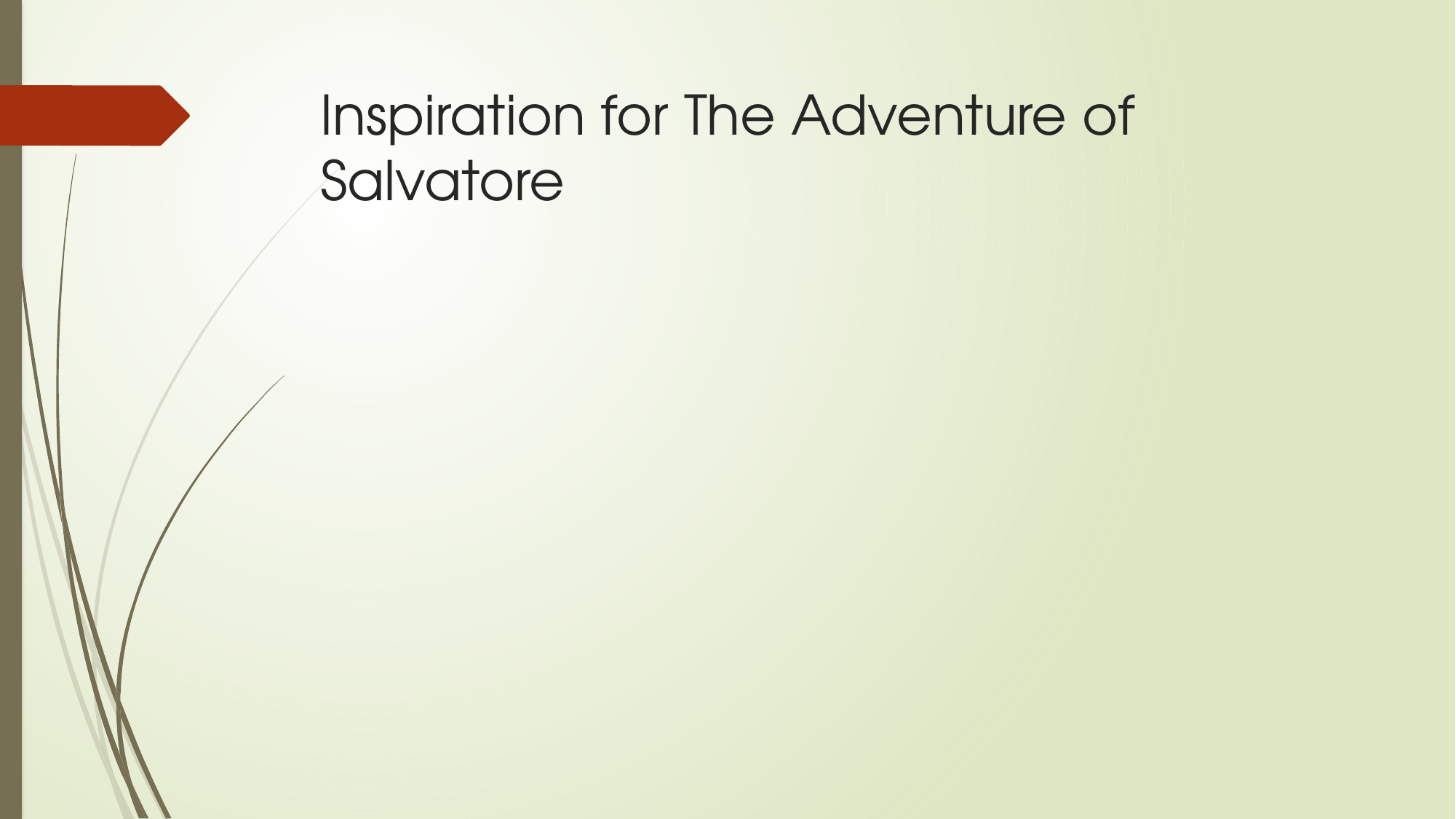

# Inspiration for The Adventure of Salvatore